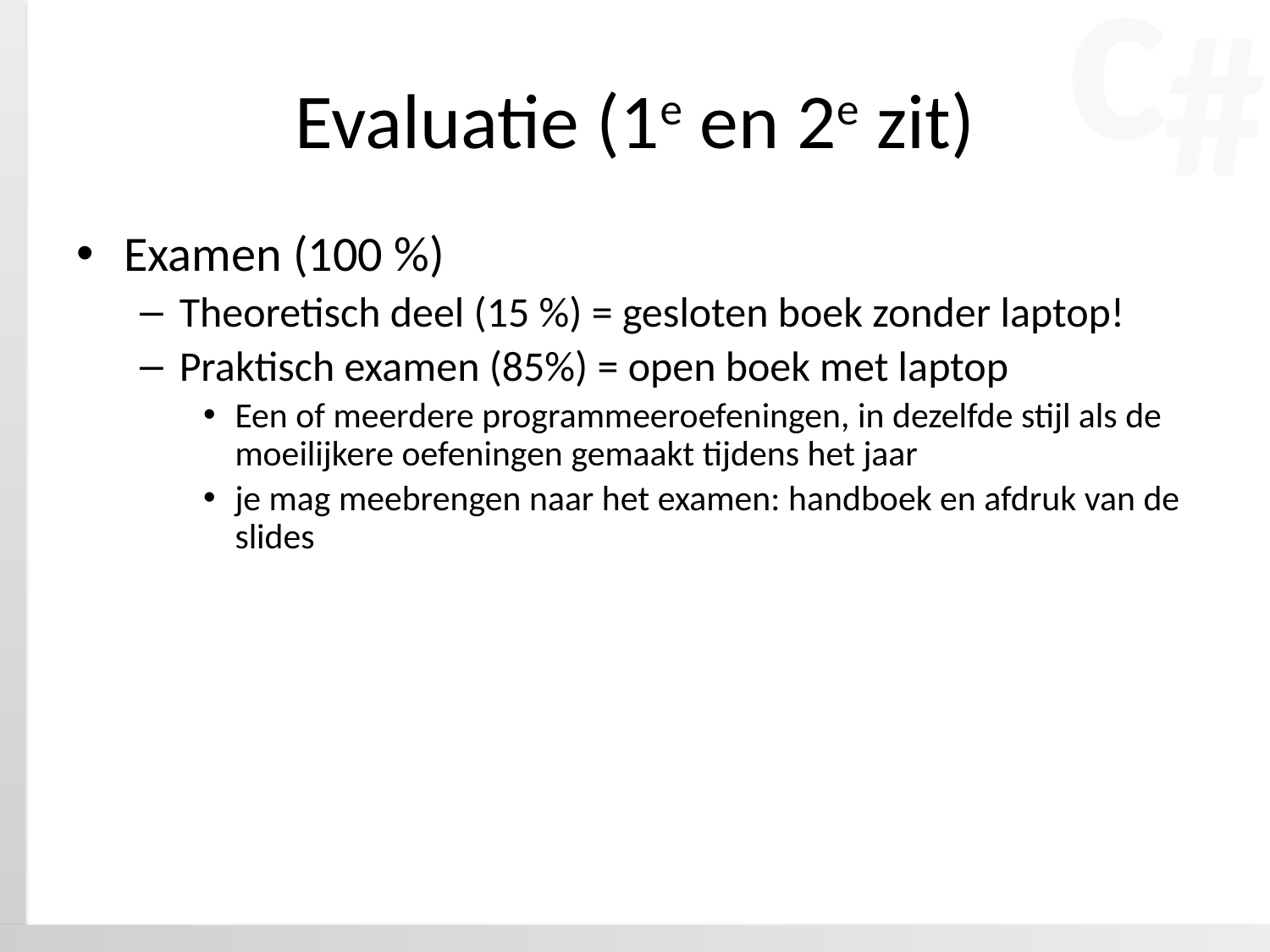

# Evaluatie (1e en 2e zit)
Examen (100 %)
Theoretisch deel (15 %) = gesloten boek zonder laptop!
Praktisch examen (85%) = open boek met laptop
Een of meerdere programmeeroefeningen, in dezelfde stijl als de moeilijkere oefeningen gemaakt tijdens het jaar
je mag meebrengen naar het examen: handboek en afdruk van de slides